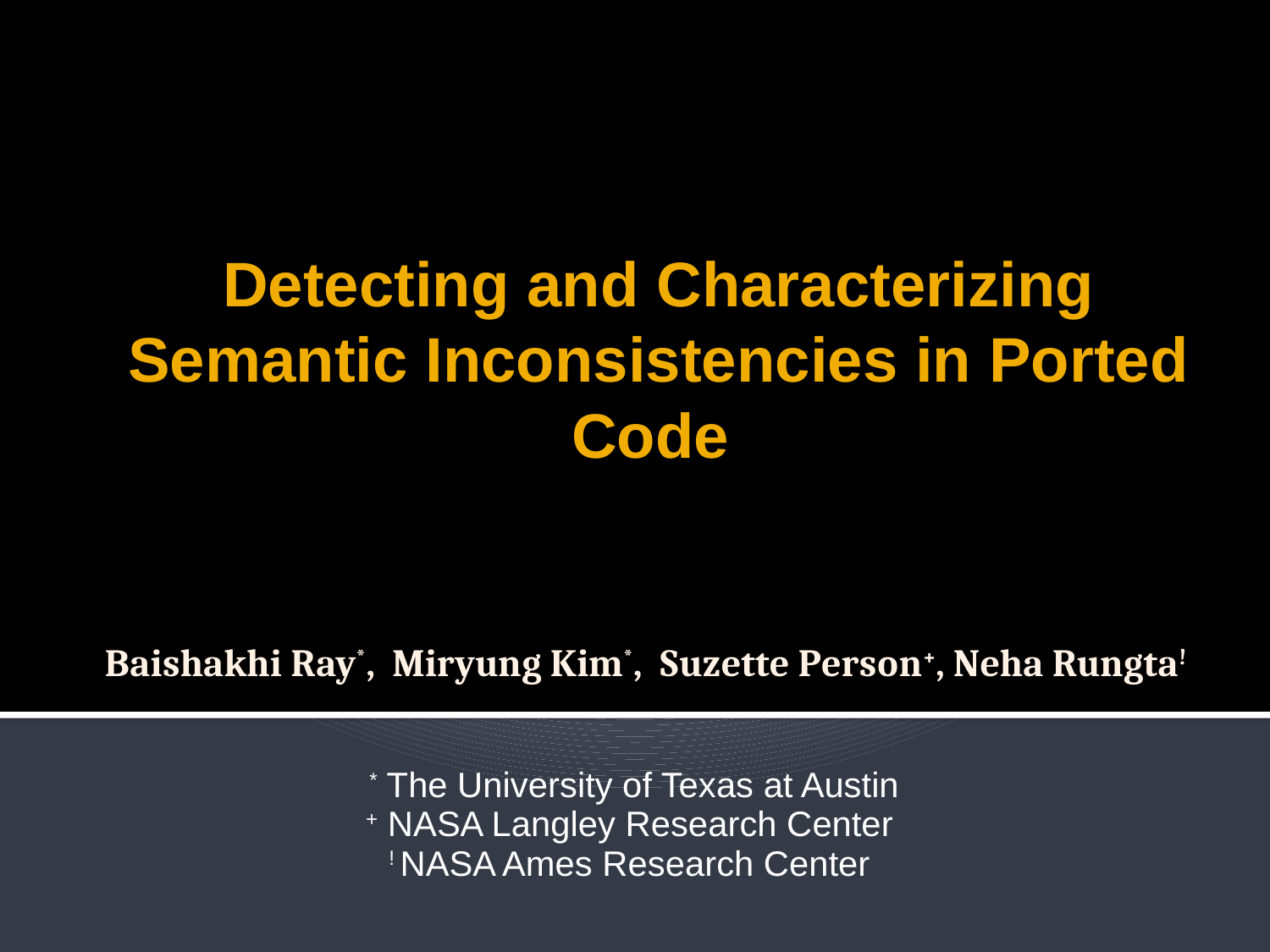

# Detecting and Characterizing Semantic Inconsistencies in Ported Code
Baishakhi Ray*,  Miryung Kim*,  Suzette Person+, Neha Rungta!

* The University of Texas at Austin
+ NASA Langley Research Center
! NASA Ames Research Center